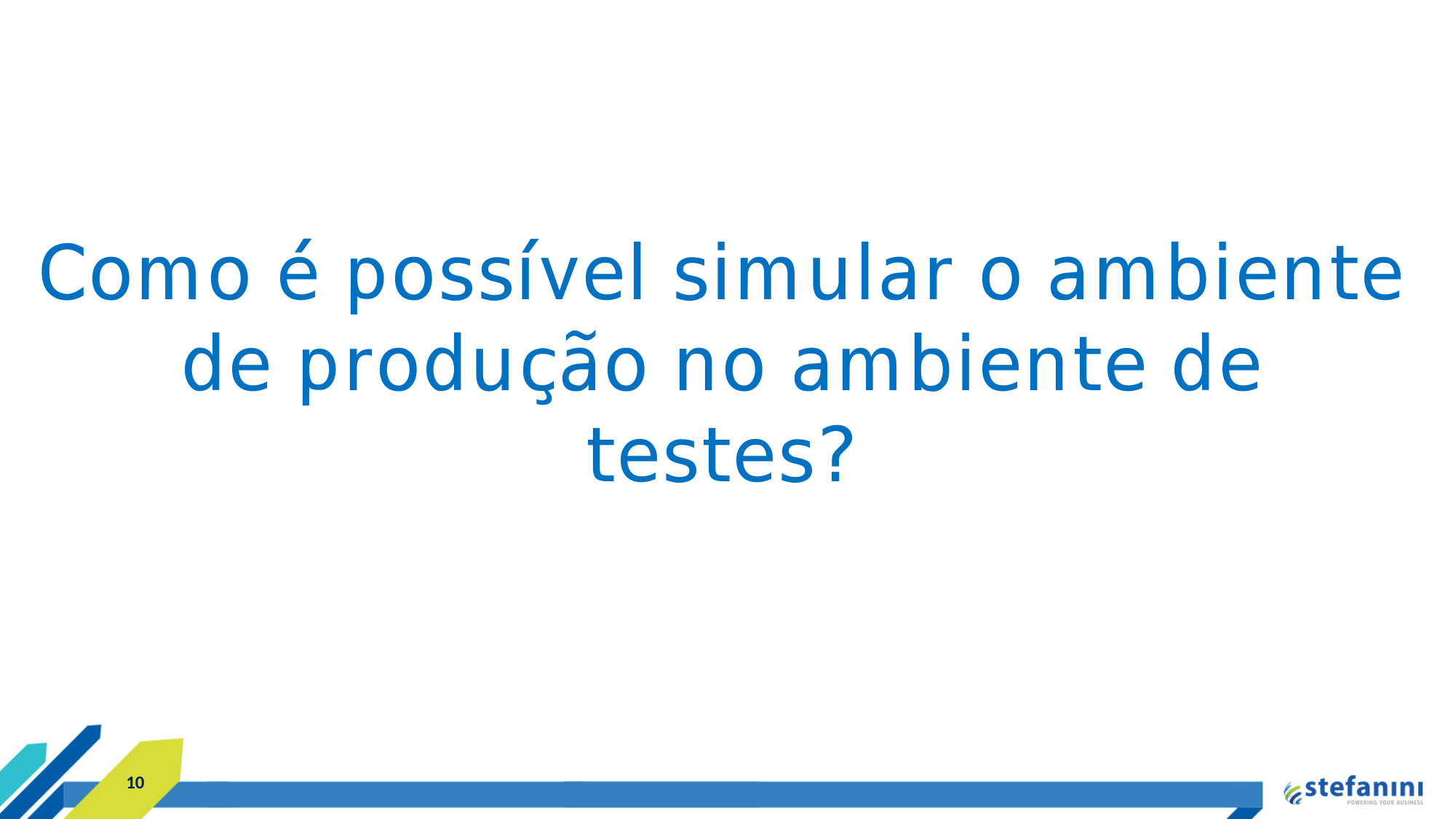

Como é possível simular o ambiente de produção no ambiente de testes?

10